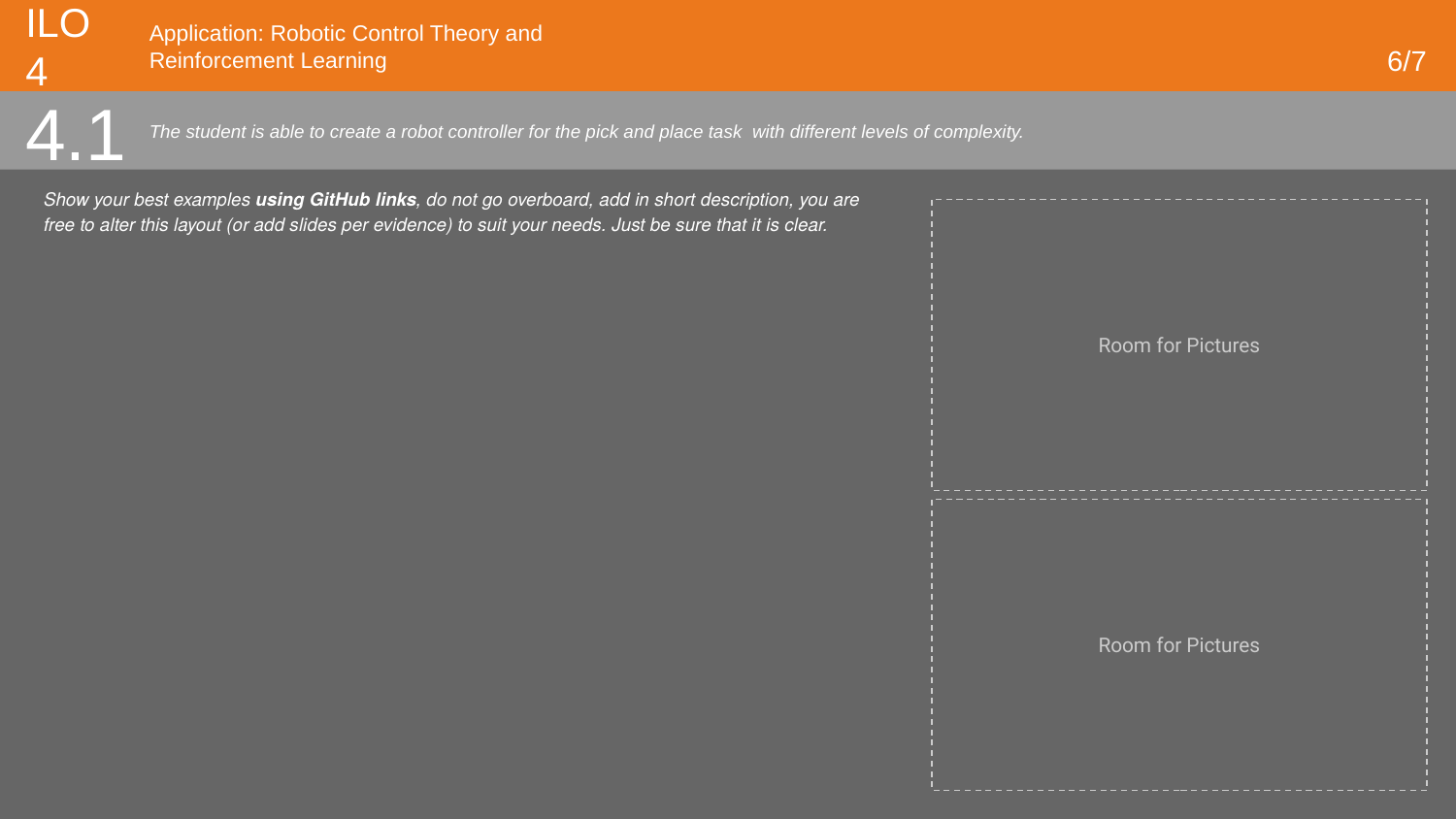

# ILO 4
Application: Robotic Control Theory and Reinforcement Learning
6/7
4.1
The student is able to create a robot controller for the pick and place task  with different levels of complexity.
Show your best examples using GitHub links, do not go overboard, add in short description, you are free to alter this layout (or add slides per evidence) to suit your needs. Just be sure that it is clear.